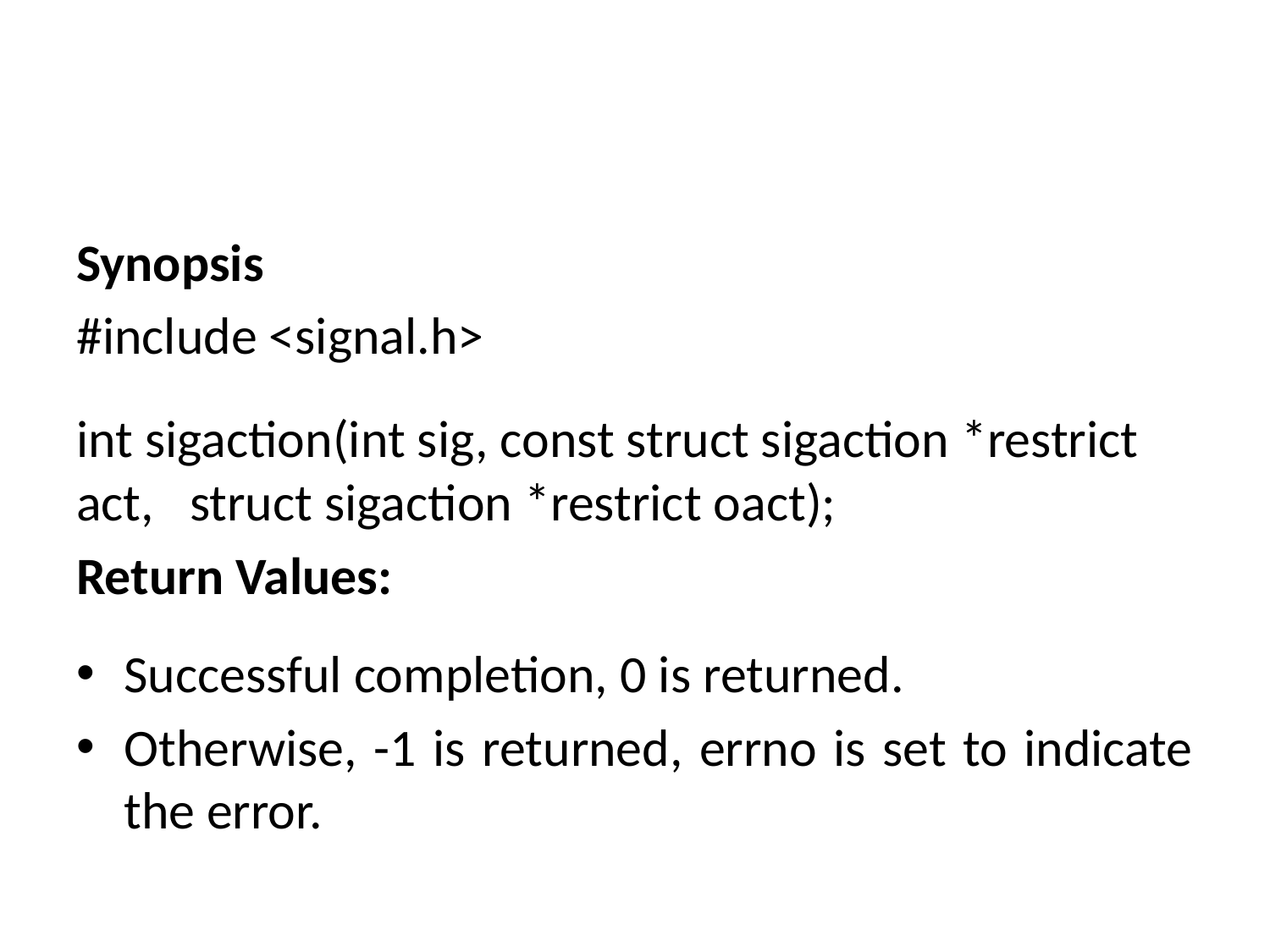

#
Synopsis
#include <signal.h>

int sigaction(int sig, const struct sigaction *restrict act,   struct sigaction *restrict oact);
Return Values:

Successful completion, 0 is returned.
Otherwise, -1 is returned, errno is set to indicate the error.